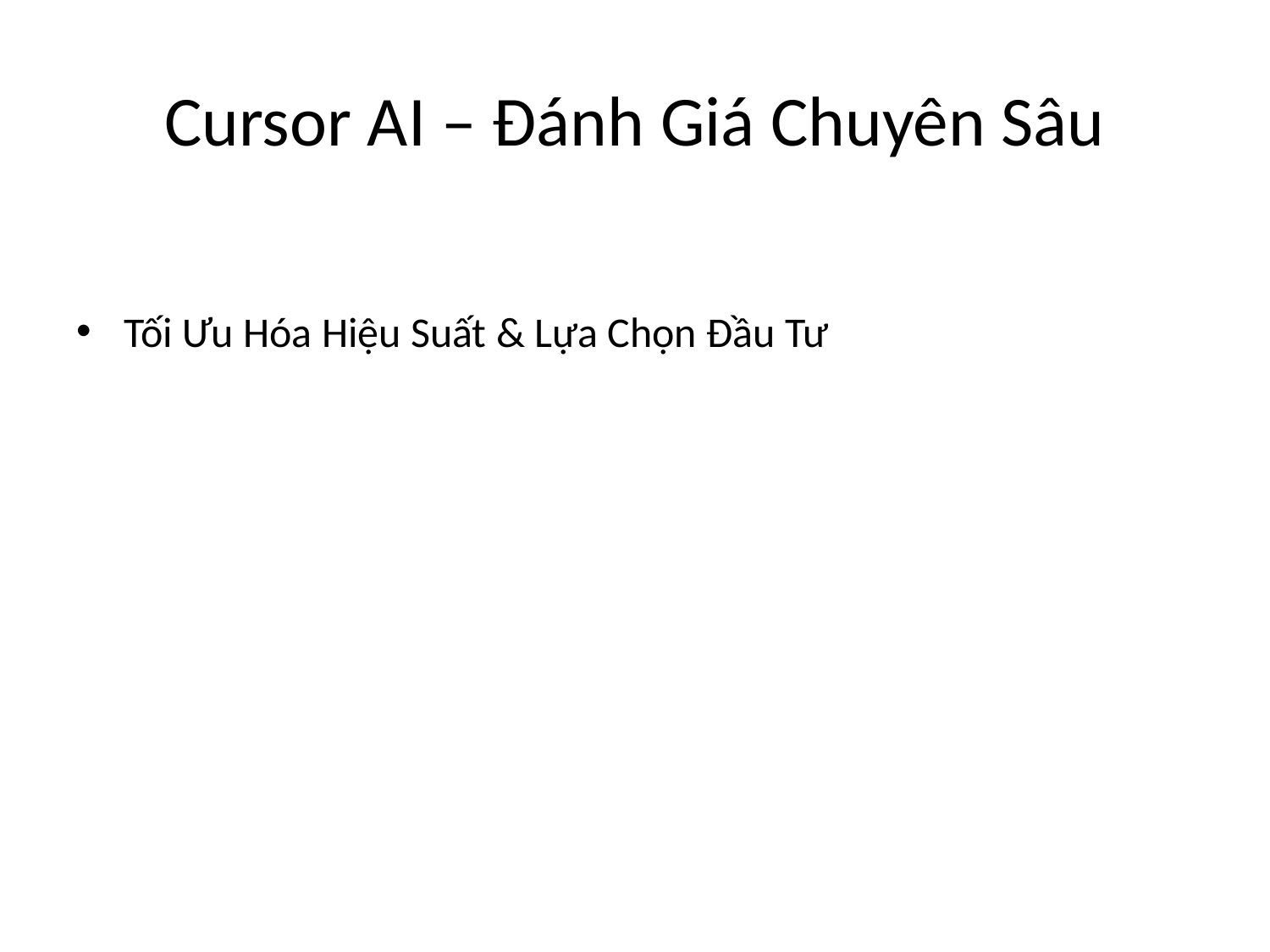

# Cursor AI – Đánh Giá Chuyên Sâu

Tối Ưu Hóa Hiệu Suất & Lựa Chọn Đầu Tư